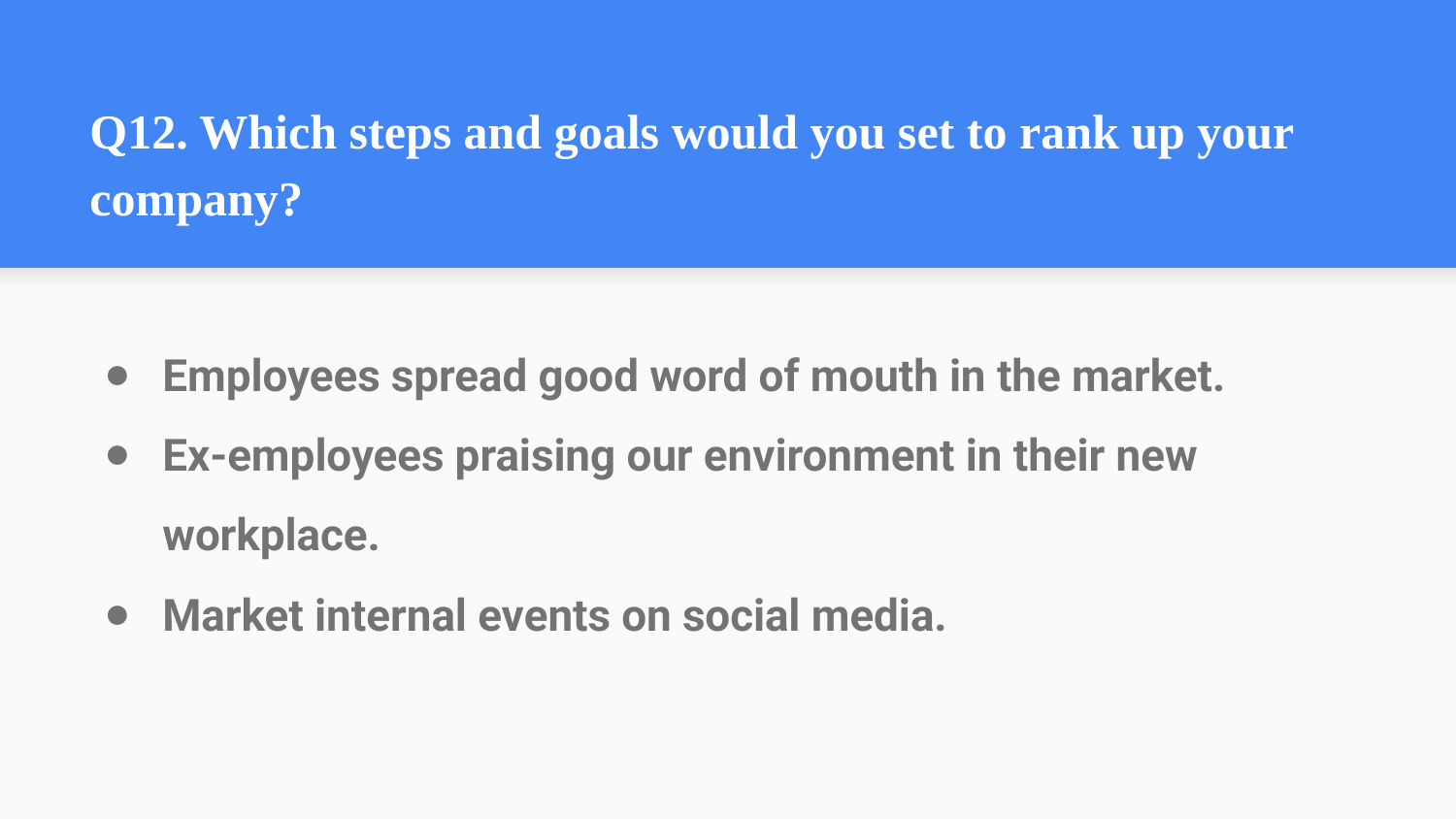

# Q12. Which steps and goals would you set to rank up your company?
Employees spread good word of mouth in the market.
Ex-employees praising our environment in their new workplace.
Market internal events on social media.